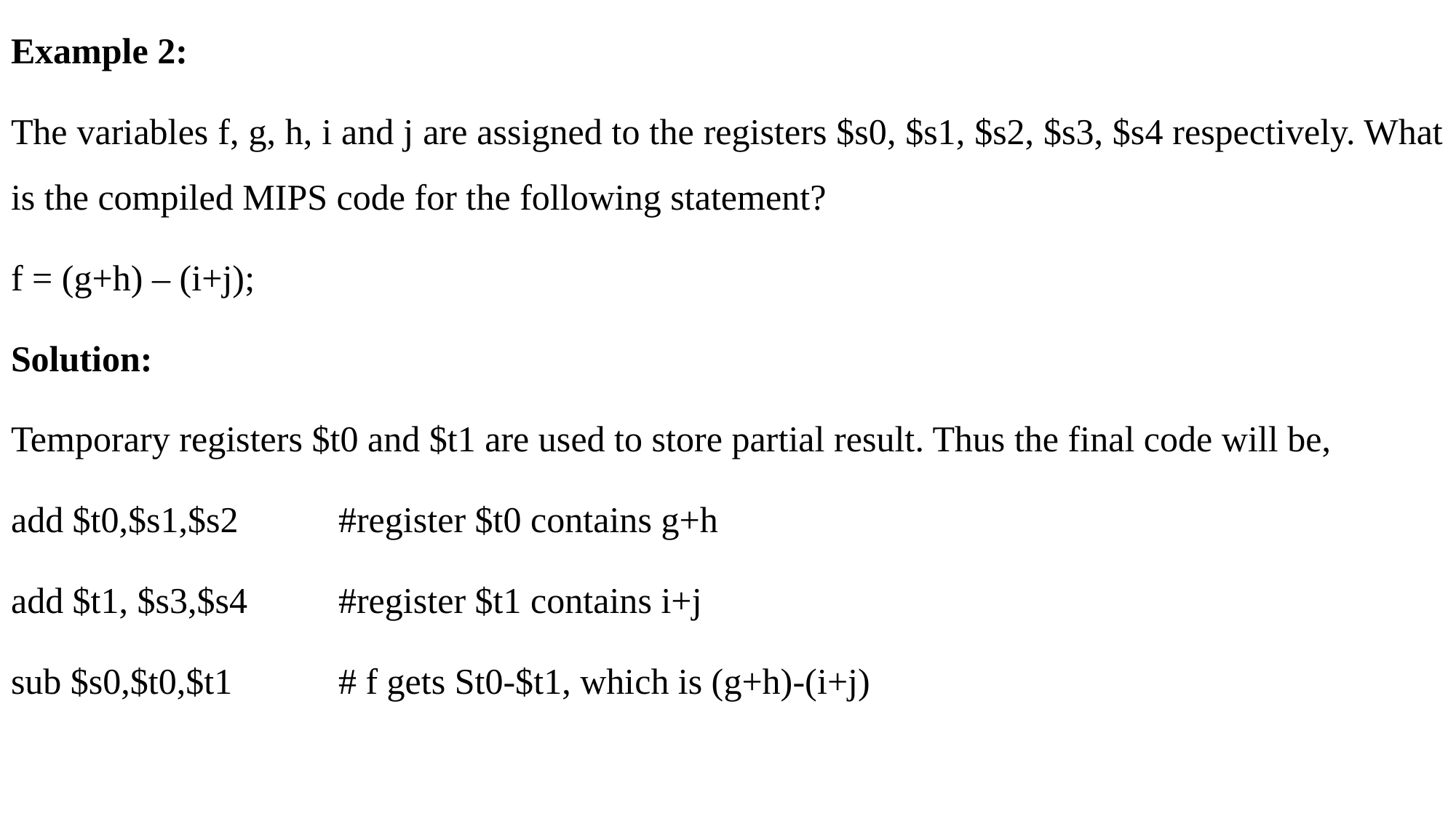

Example 2:
The variables f, g, h, i and j are assigned to the registers $s0, $s1, $s2, $s3, $s4 respectively. What is the compiled MIPS code for the following statement?
f = (g+h) – (i+j);
Solution:
Temporary registers $t0 and $t1 are used to store partial result. Thus the final code will be,
add $t0,$s1,$s2	#register $t0 contains g+h
add $t1, $s3,$s4	#register $t1 contains i+j
sub $s0,$t0,$t1	# f gets St0-$t1, which is (g+h)-(i+j)